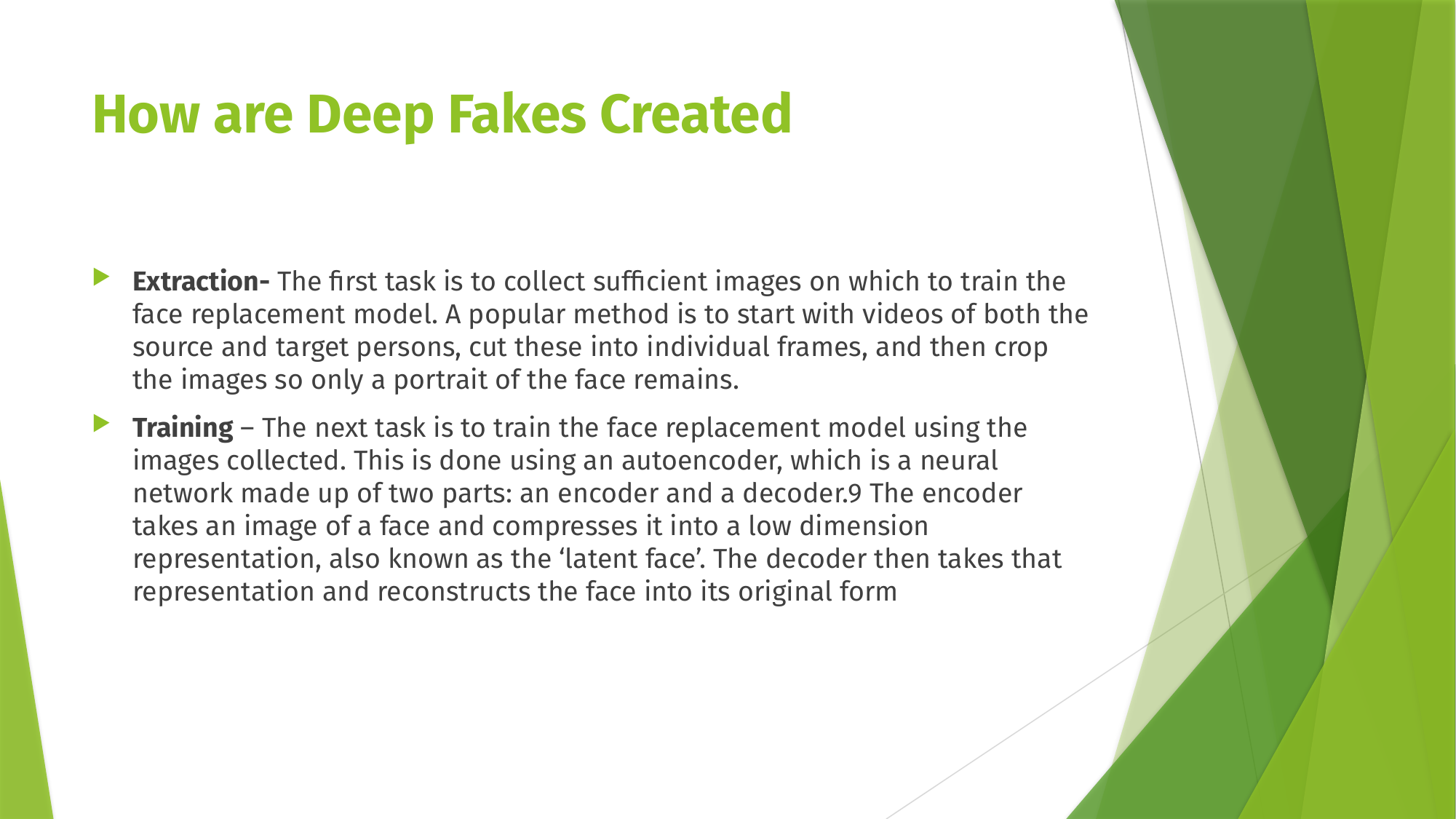

# How are Deep Fakes Created
Extraction- The first task is to collect sufficient images on which to train the face replacement model. A popular method is to start with videos of both the source and target persons, cut these into individual frames, and then crop the images so only a portrait of the face remains.
Training – The next task is to train the face replacement model using the images collected. This is done using an autoencoder, which is a neural network made up of two parts: an encoder and a decoder.9 The encoder takes an image of a face and compresses it into a low dimension representation, also known as the ‘latent face’. The decoder then takes that representation and reconstructs the face into its original form